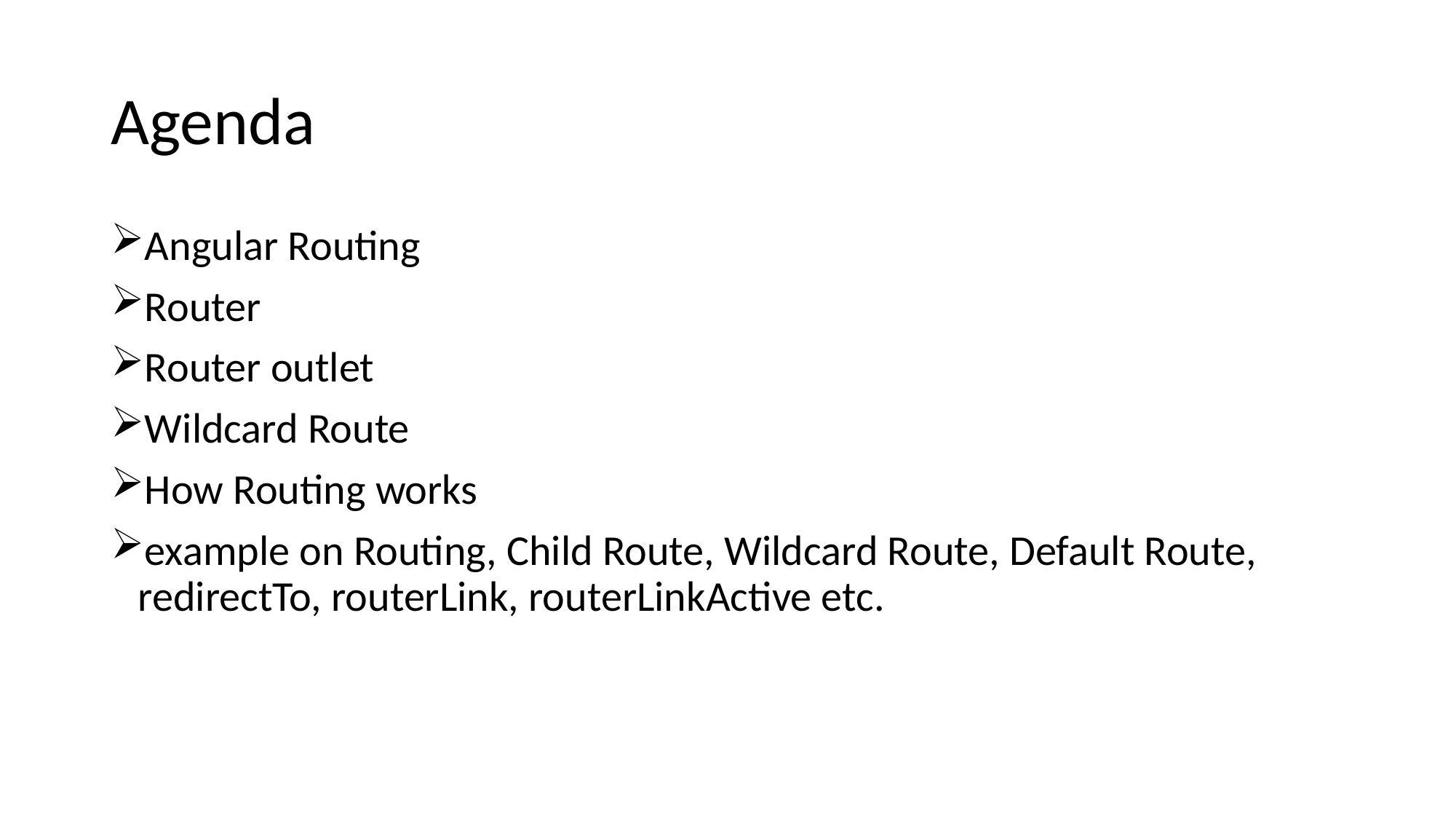

# Agenda
Angular Routing
Router
Router outlet
Wildcard Route
How Routing works
example on Routing, Child Route, Wildcard Route, Default Route, redirectTo, routerLink, routerLinkActive etc.